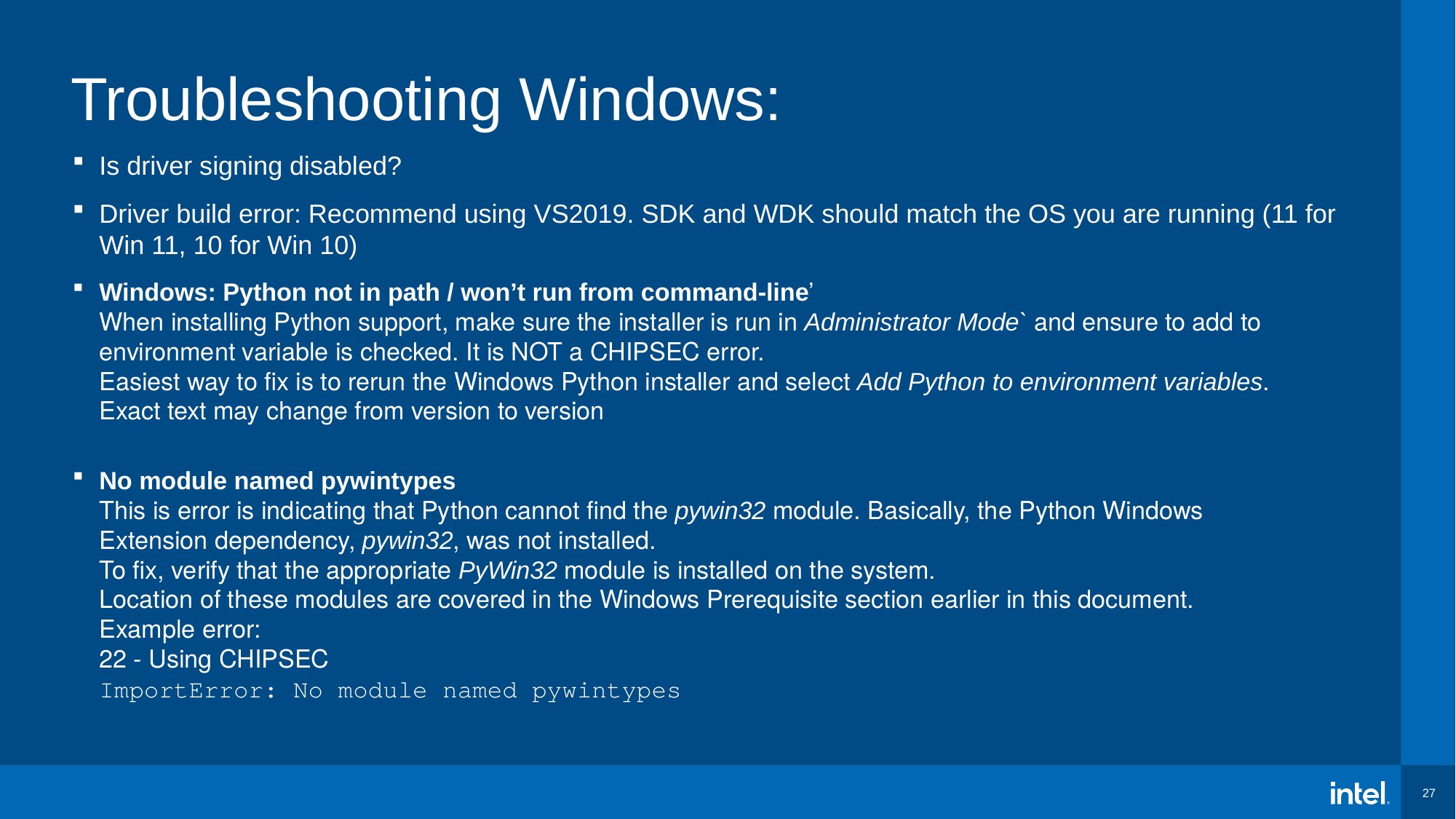

# Troubleshooting Windows:
Is driver signing disabled?
Driver build error: Recommend using VS2019. SDK and WDK should match the OS you are running (11 for Win 11, 10 for Win 10)
Windows: Python not in path / won’t run from command-line’
When installing Python support, make sure the installer is run in Administrator Mode` and ensure to add to
environment variable is checked. It is NOT a CHIPSEC error.
Easiest way to fix is to rerun the Windows Python installer and select Add Python to environment variables.
Exact text may change from version to version
No module named pywintypes
This is error is indicating that Python cannot find the pywin32 module. Basically, the Python Windows
Extension dependency, pywin32, was not installed.
To fix, verify that the appropriate PyWin32 module is installed on the system.
Location of these modules are covered in the Windows Prerequisite section earlier in this document.
Example error:
22 - Using CHIPSEC
ImportError: No module named pywintypes